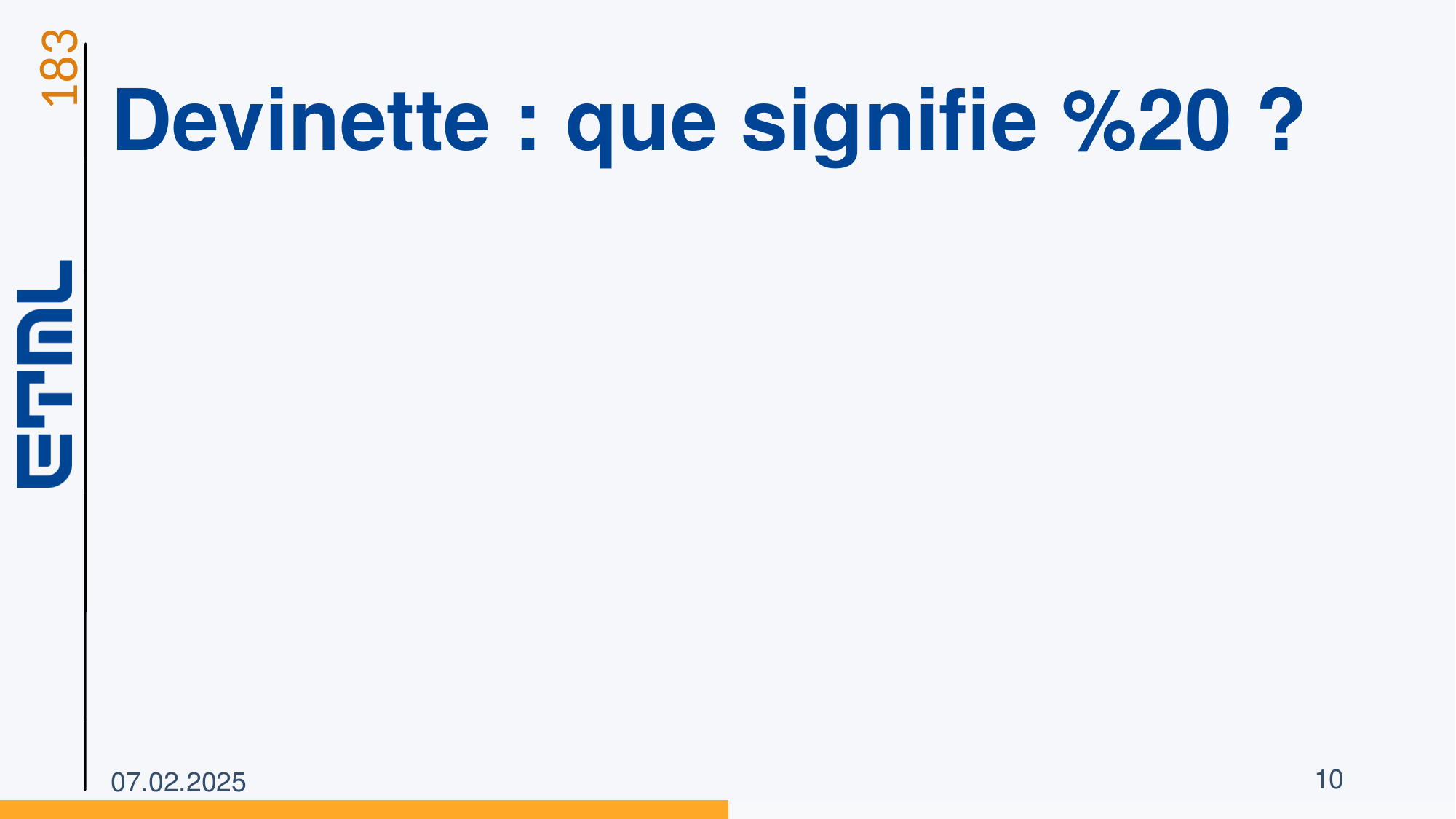

# Devinette : que signifie %20 ?

07.02.2025
10